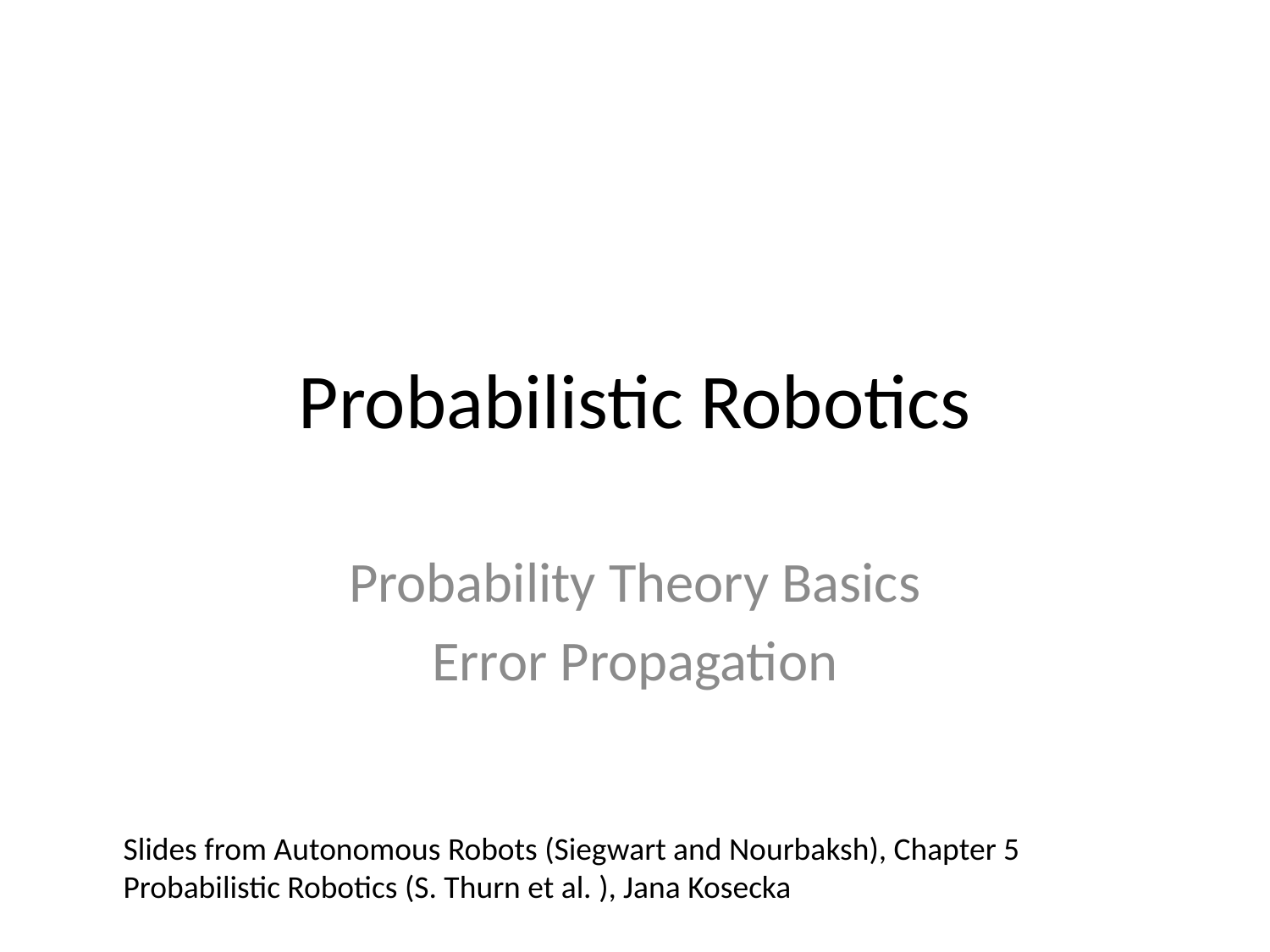

# Probabilistic Robotics
Probability Theory Basics
Error Propagation
Slides from Autonomous Robots (Siegwart and Nourbaksh), Chapter 5
Probabilistic Robotics (S. Thurn et al. ), Jana Kosecka